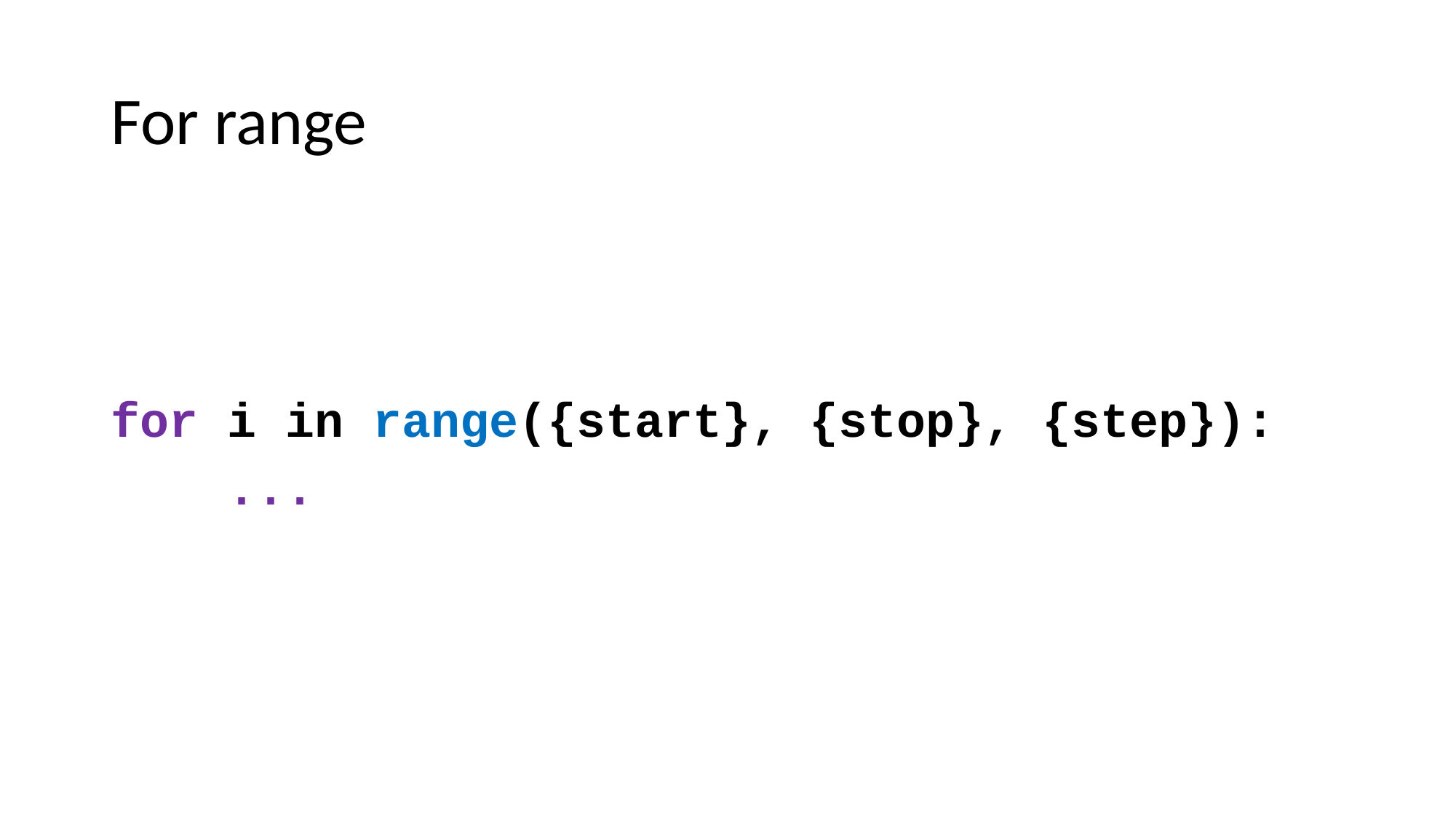

# For range
for i in range({start}, {stop}, {step}):
    ...